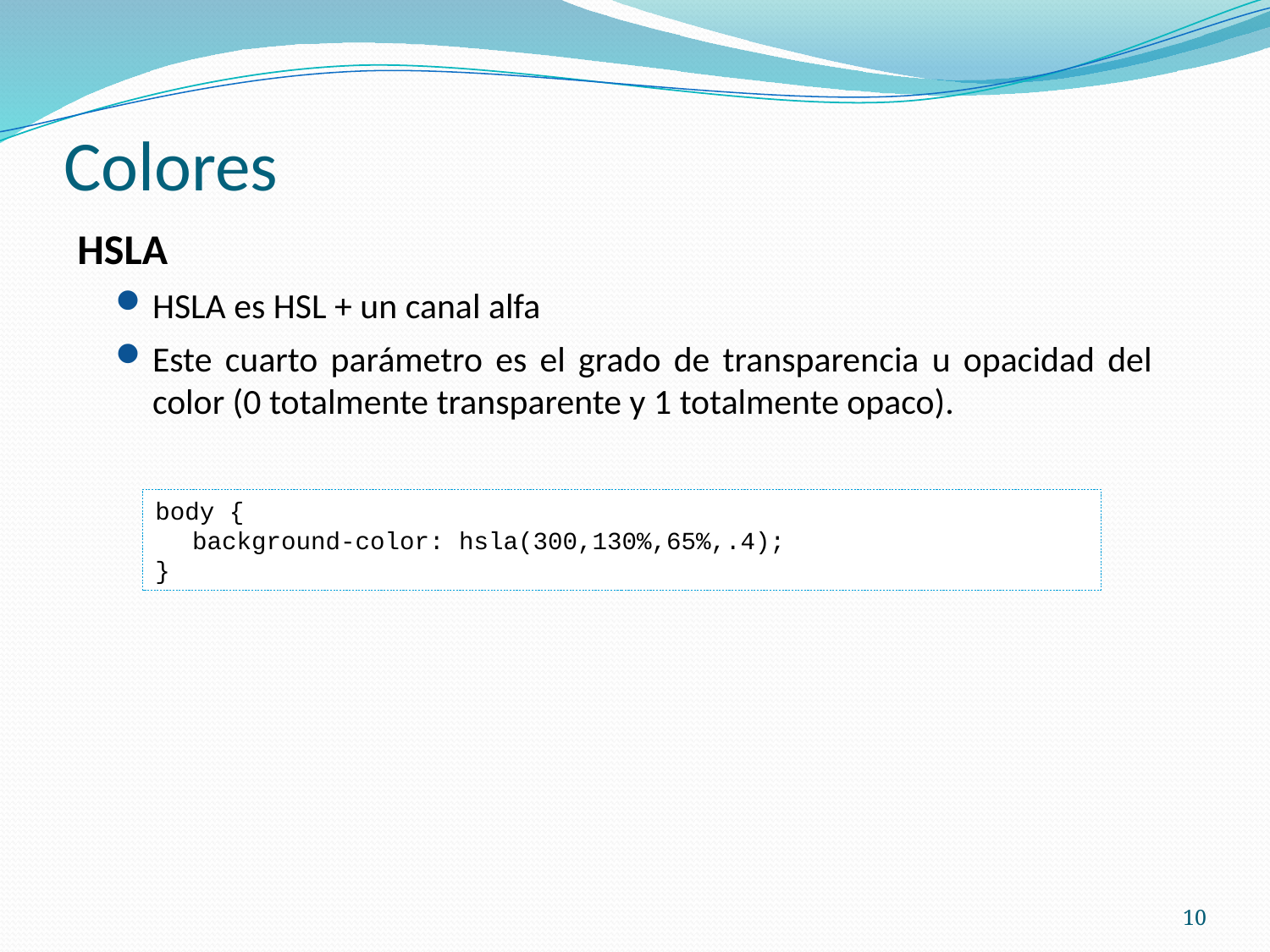

# Colores
HSLA
HSLA es HSL + un canal alfa
Este cuarto parámetro es el grado de transparencia u opacidad del color (0 totalmente transparente y 1 totalmente opaco).

body {
	background-color: hsla(300,130%,65%,.4);
}
10